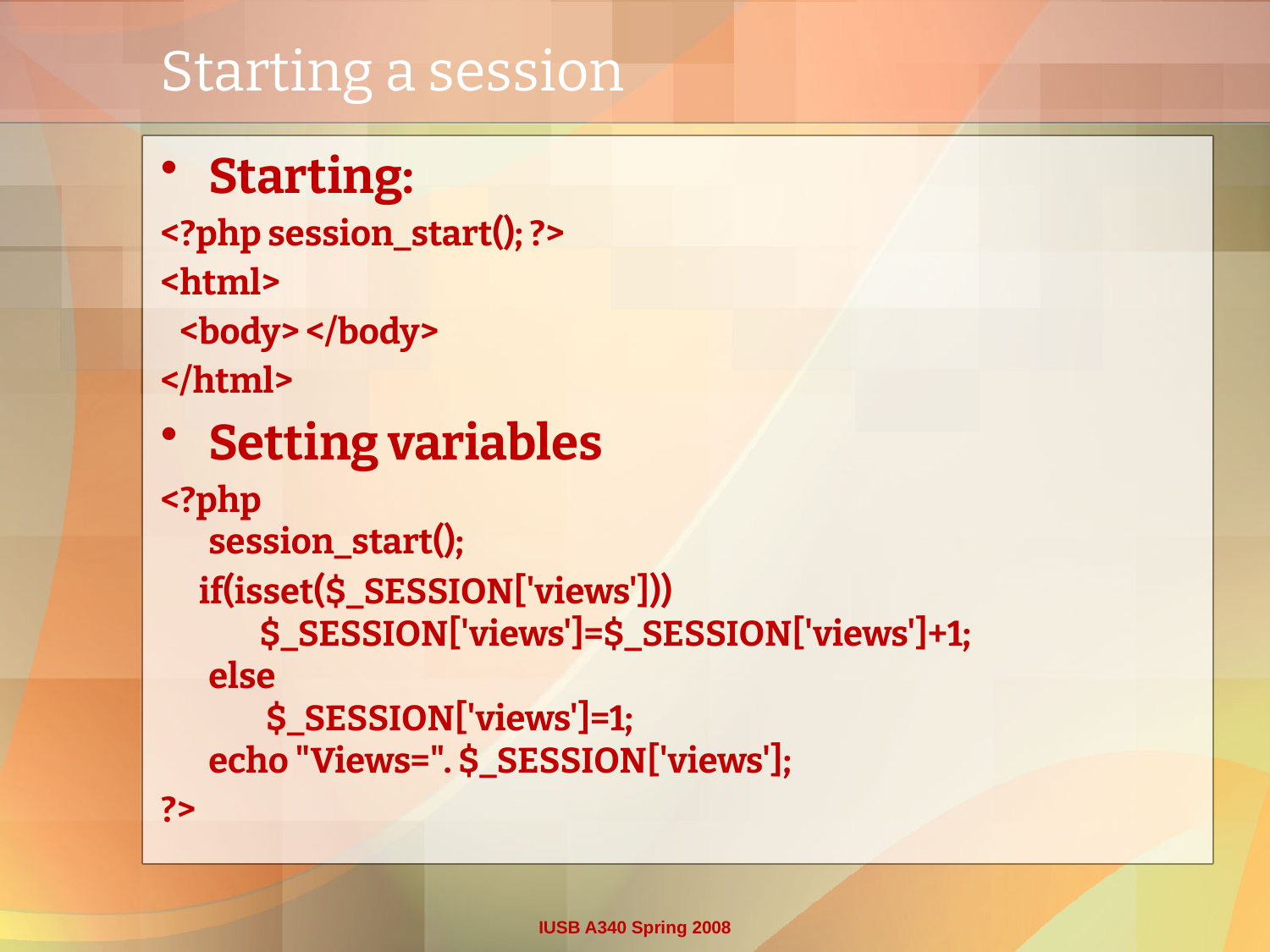

# Starting a session
Starting:
<?php session_start(); ?>
<html>
   <body> </body>
</html>
Setting variables
<?php
session_start();
      if(isset($_SESSION['views']))
        $_SESSION['views']=$_SESSION['views']+1;
else
         $_SESSION['views']=1;
echo "Views=". $_SESSION['views'];
?>
IUSB A340 Spring 2008